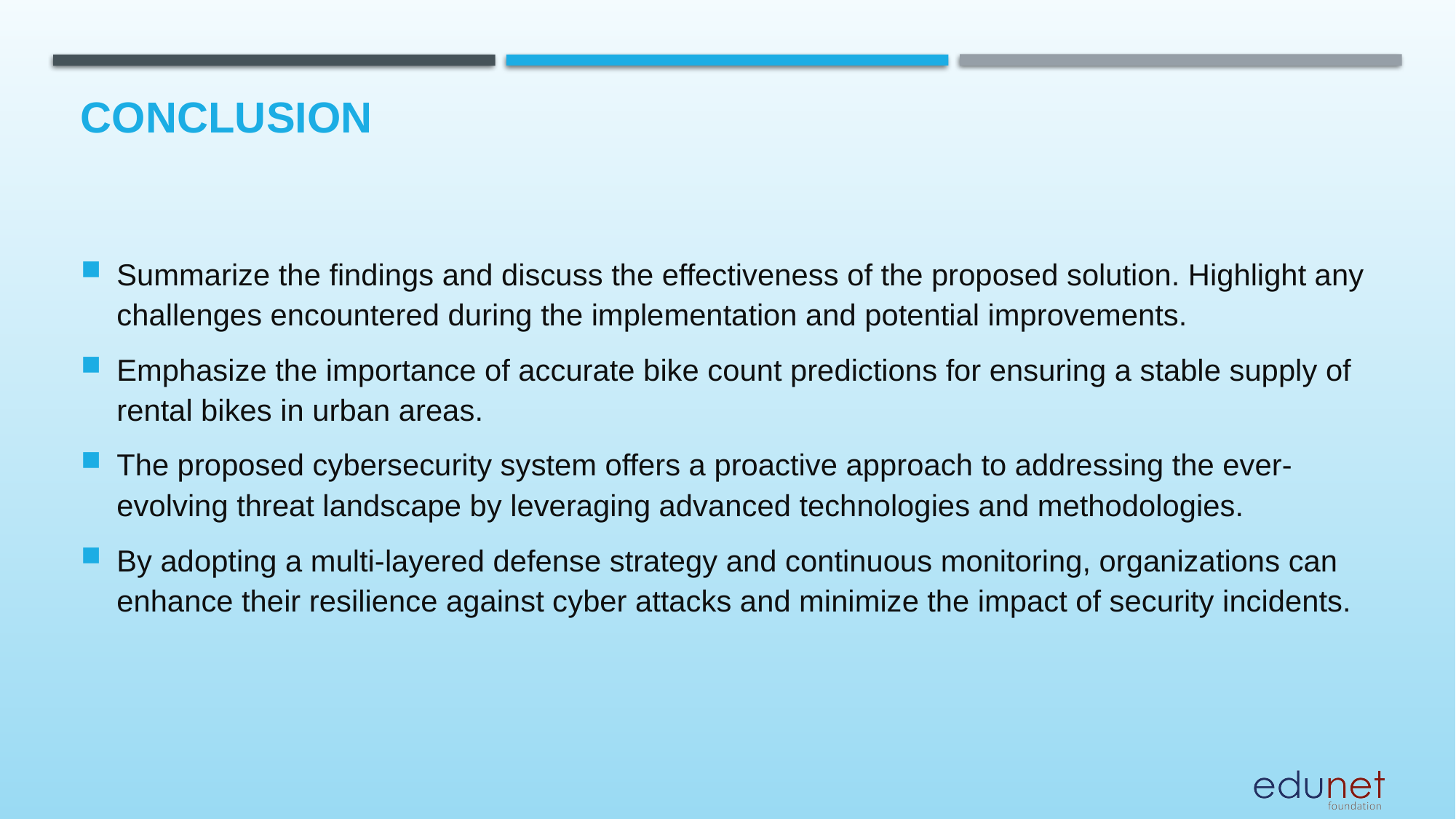

# Conclusion
Summarize the findings and discuss the effectiveness of the proposed solution. Highlight any challenges encountered during the implementation and potential improvements.
Emphasize the importance of accurate bike count predictions for ensuring a stable supply of rental bikes in urban areas.
The proposed cybersecurity system offers a proactive approach to addressing the ever-evolving threat landscape by leveraging advanced technologies and methodologies.
By adopting a multi-layered defense strategy and continuous monitoring, organizations can enhance their resilience against cyber attacks and minimize the impact of security incidents.